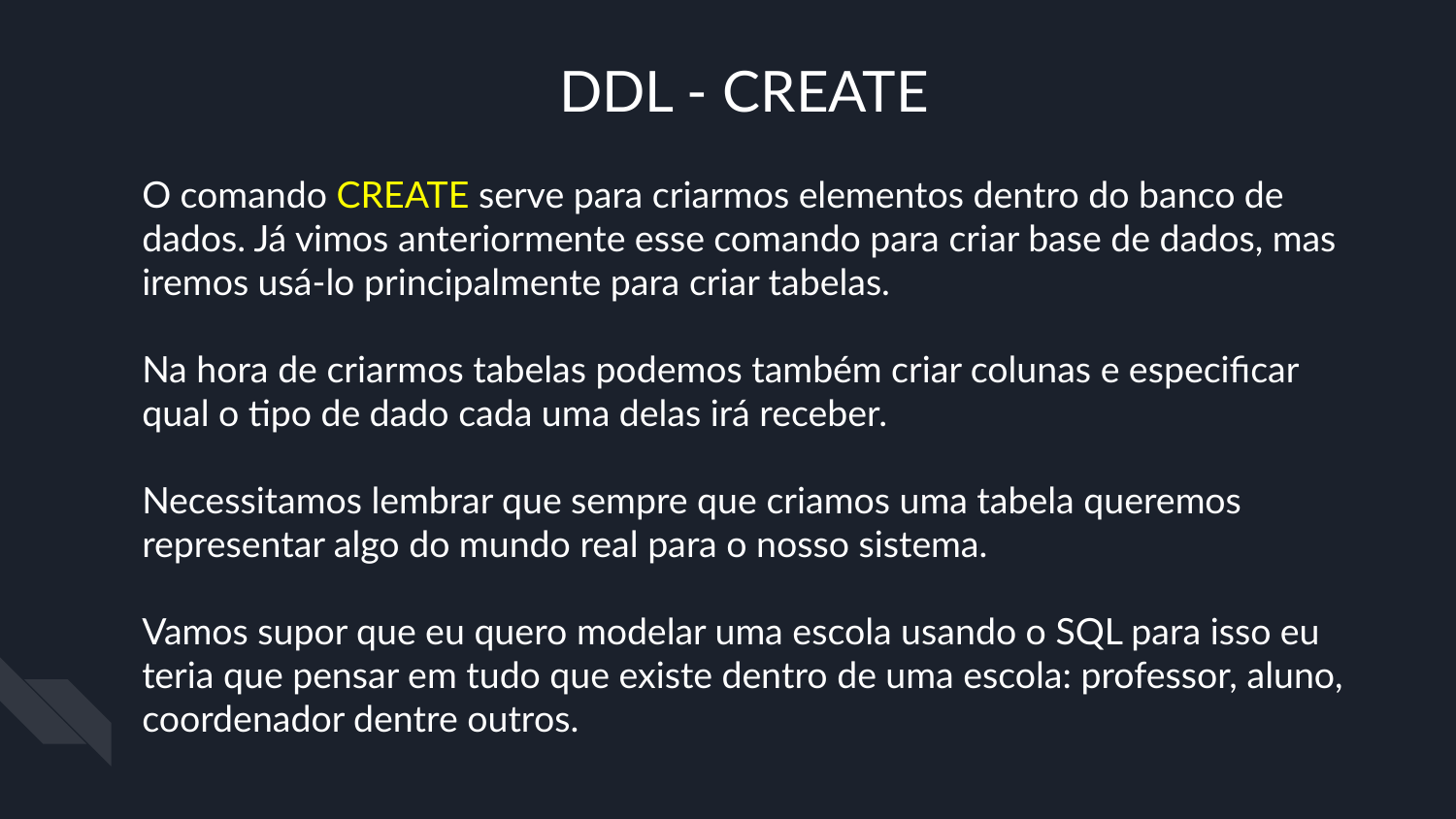

DDL - CREATE
O comando CREATE serve para criarmos elementos dentro do banco de dados. Já vimos anteriormente esse comando para criar base de dados, mas iremos usá-lo principalmente para criar tabelas.

Na hora de criarmos tabelas podemos também criar colunas e especificar qual o tipo de dado cada uma delas irá receber.

Necessitamos lembrar que sempre que criamos uma tabela queremos representar algo do mundo real para o nosso sistema.

Vamos supor que eu quero modelar uma escola usando o SQL para isso eu teria que pensar em tudo que existe dentro de uma escola: professor, aluno, coordenador dentre outros.